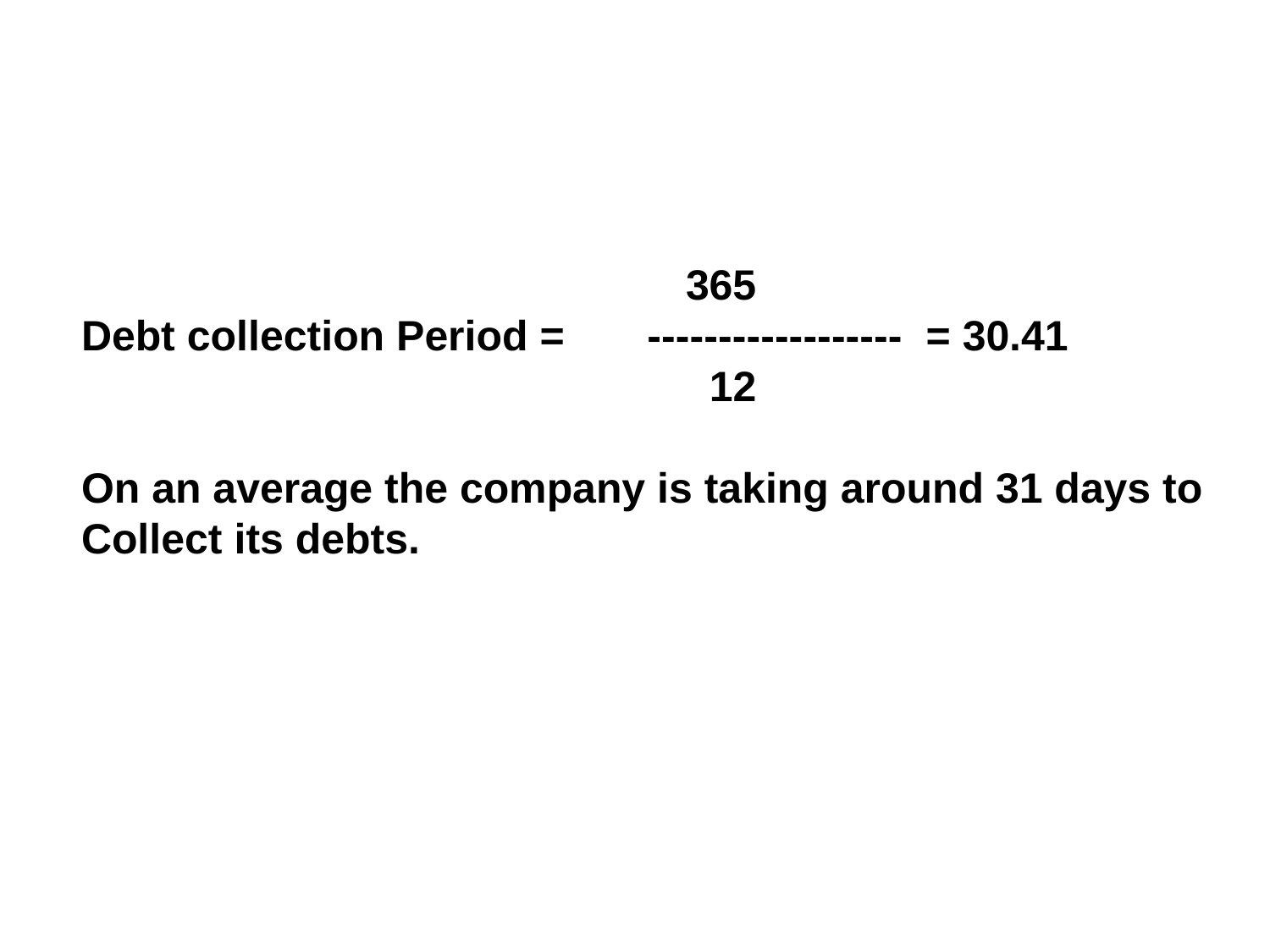

365
Debt collection Period =       ------------------  = 30.41
                                                     12

On an average the company is taking around 31 days to
Collect its debts.